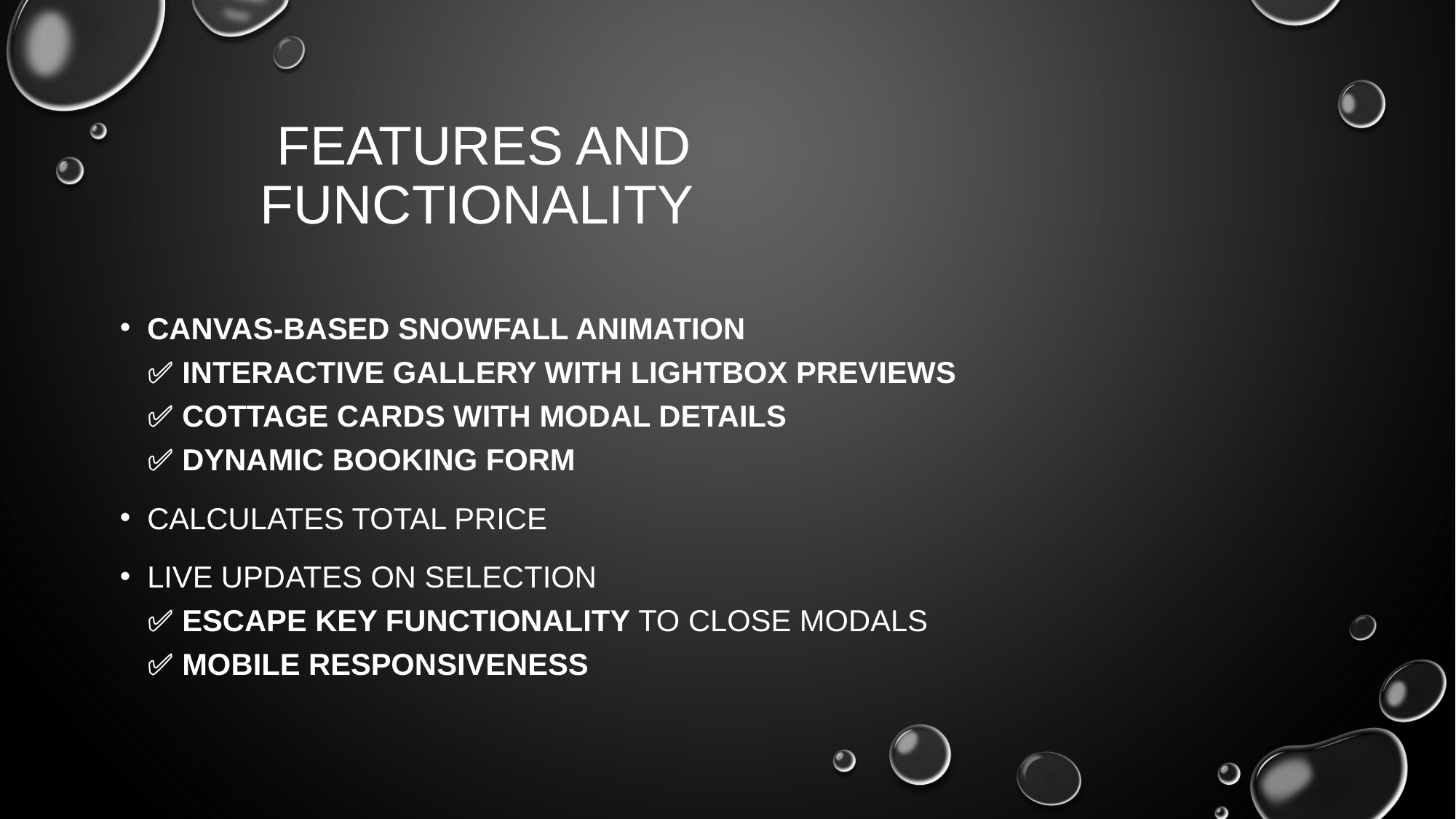

# Features and functionality
Canvas-based snowfall animation
✅ Interactive gallery with lightbox previews
✅ Cottage cards with modal details
✅ Dynamic booking form
Calculates total price
Live updates on selection
✅ Escape key functionality to close modals
✅ Mobile responsiveness